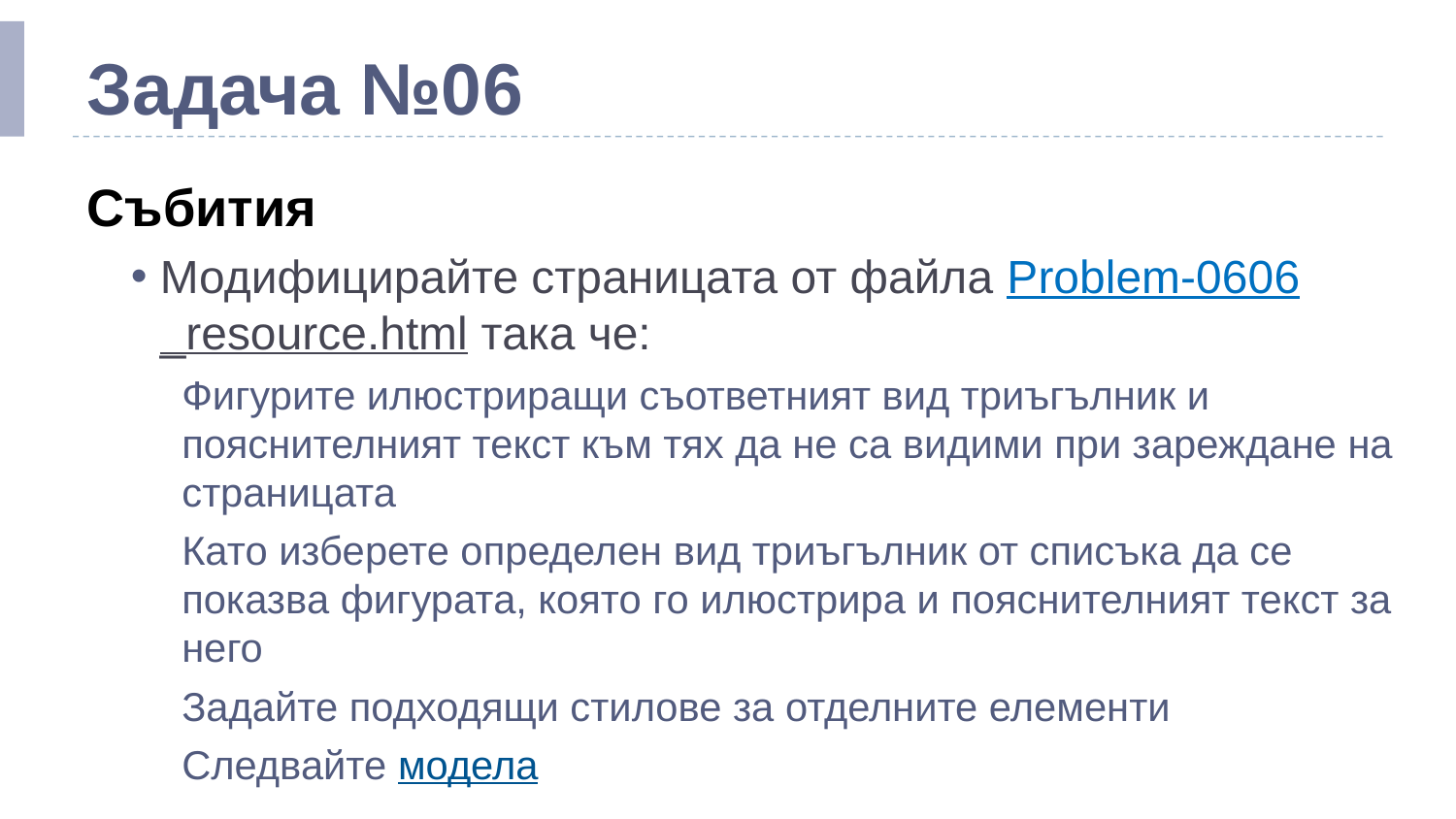

# Задача №06
Събития
Модифицирайте страницата от файла Problem-0606_resource.html така че:
Фигурите илюстриращи съответният вид триъгълник и пояснителният текст към тях да не са видими при зареждане на страницата
Като изберете определен вид триъгълник от списъка да се показва фигурата, която го илюстрира и пояснителният текст за него
Задайте подходящи стилове за отделните елементи
Следвайте модела